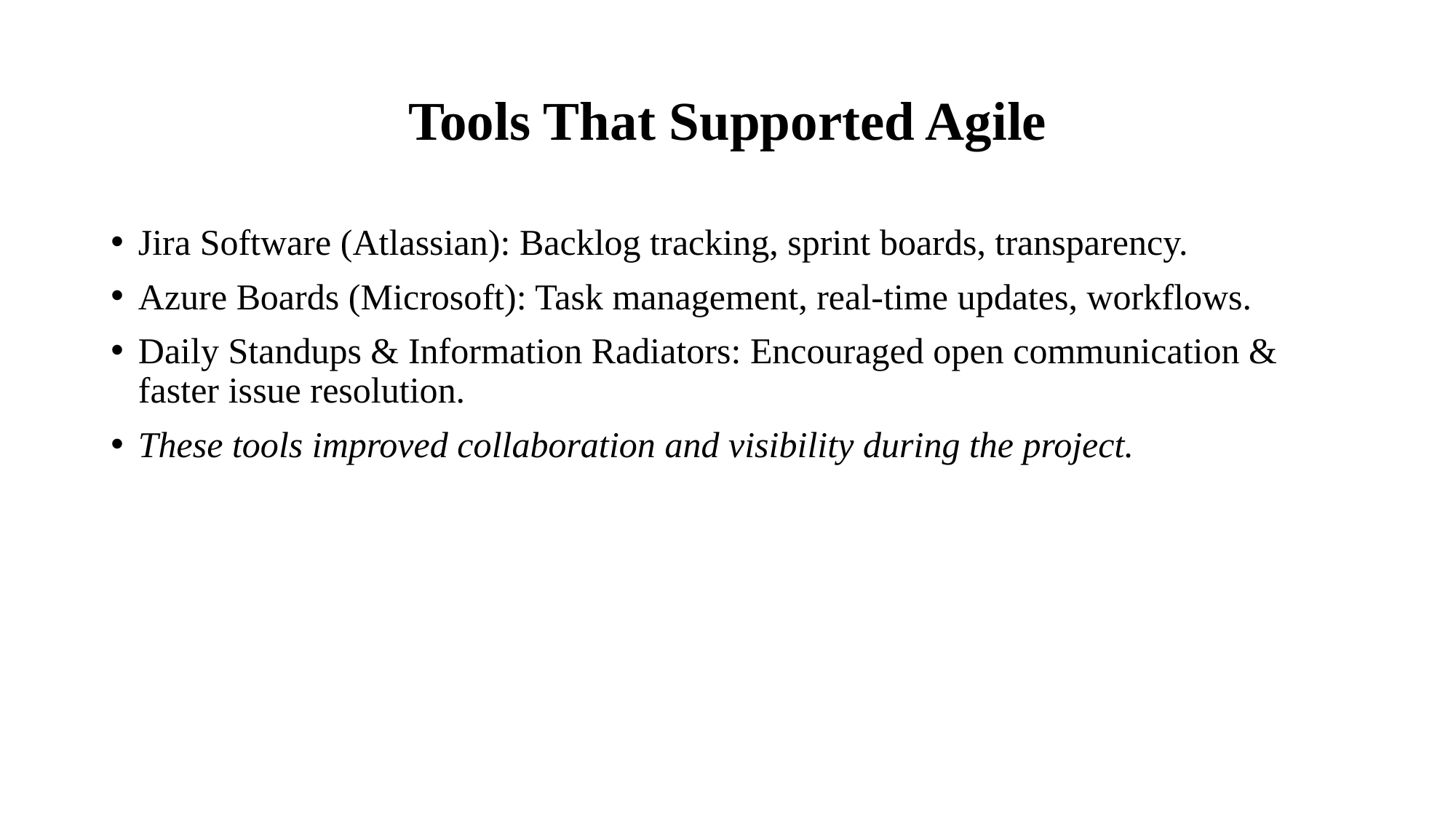

# Tools That Supported Agile
Jira Software (Atlassian): Backlog tracking, sprint boards, transparency.
Azure Boards (Microsoft): Task management, real-time updates, workflows.
Daily Standups & Information Radiators: Encouraged open communication & faster issue resolution.
These tools improved collaboration and visibility during the project.